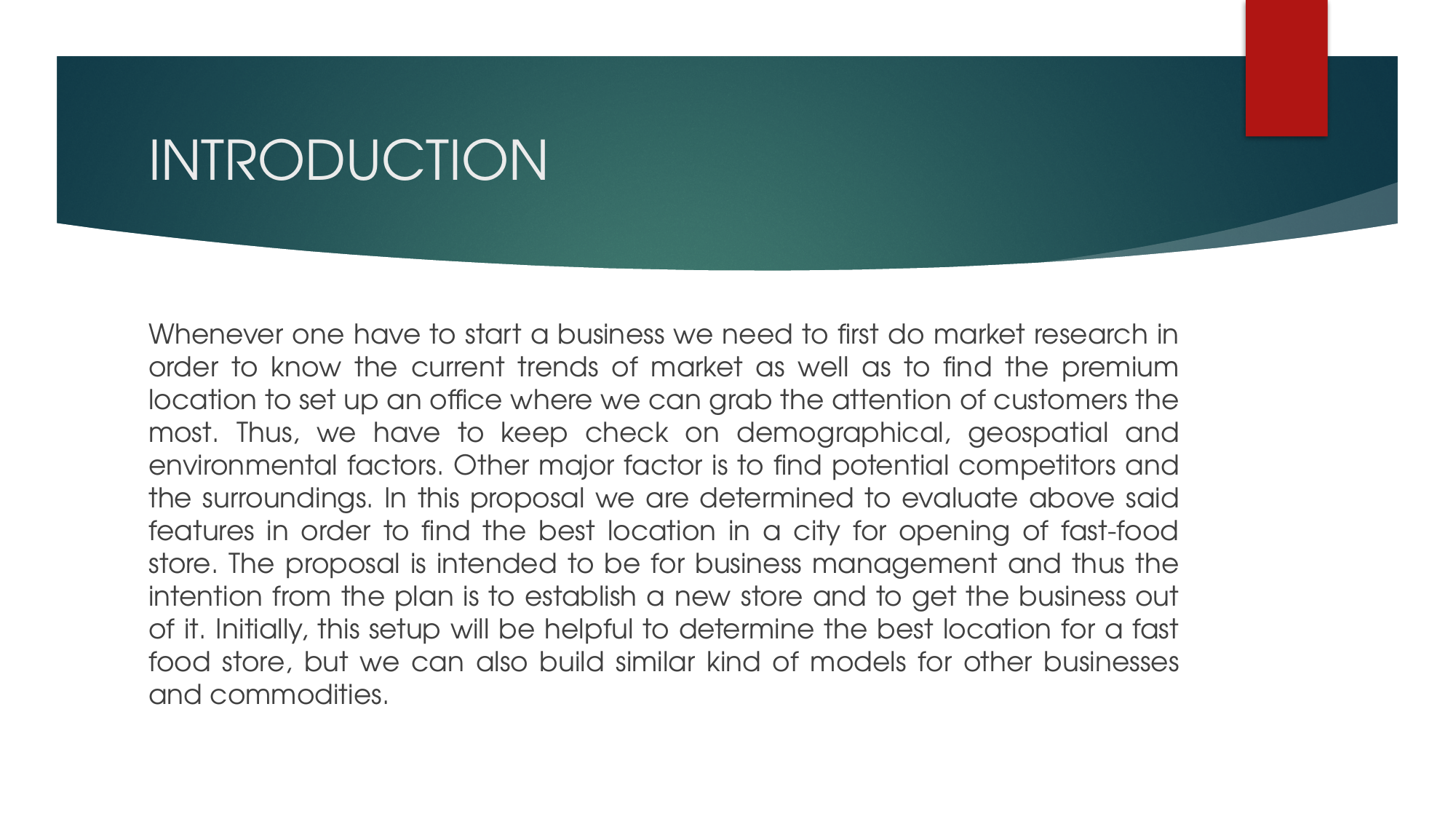

# Introduction
Whenever one have to start a business we need to first do market research in order to know the current trends of market as well as to find the premium location to set up an office where we can grab the attention of customers the most. Thus, we have to keep check on demographical, geospatial and environmental factors. Other major factor is to find potential competitors and the surroundings. In this proposal we are determined to evaluate above said features in order to find the best location in a city for opening of fast-food store. The proposal is intended to be for business management and thus the intention from the plan is to establish a new store and to get the business out of it. Initially, this setup will be helpful to determine the best location for a fast food store, but we can also build similar kind of models for other businesses and commodities.